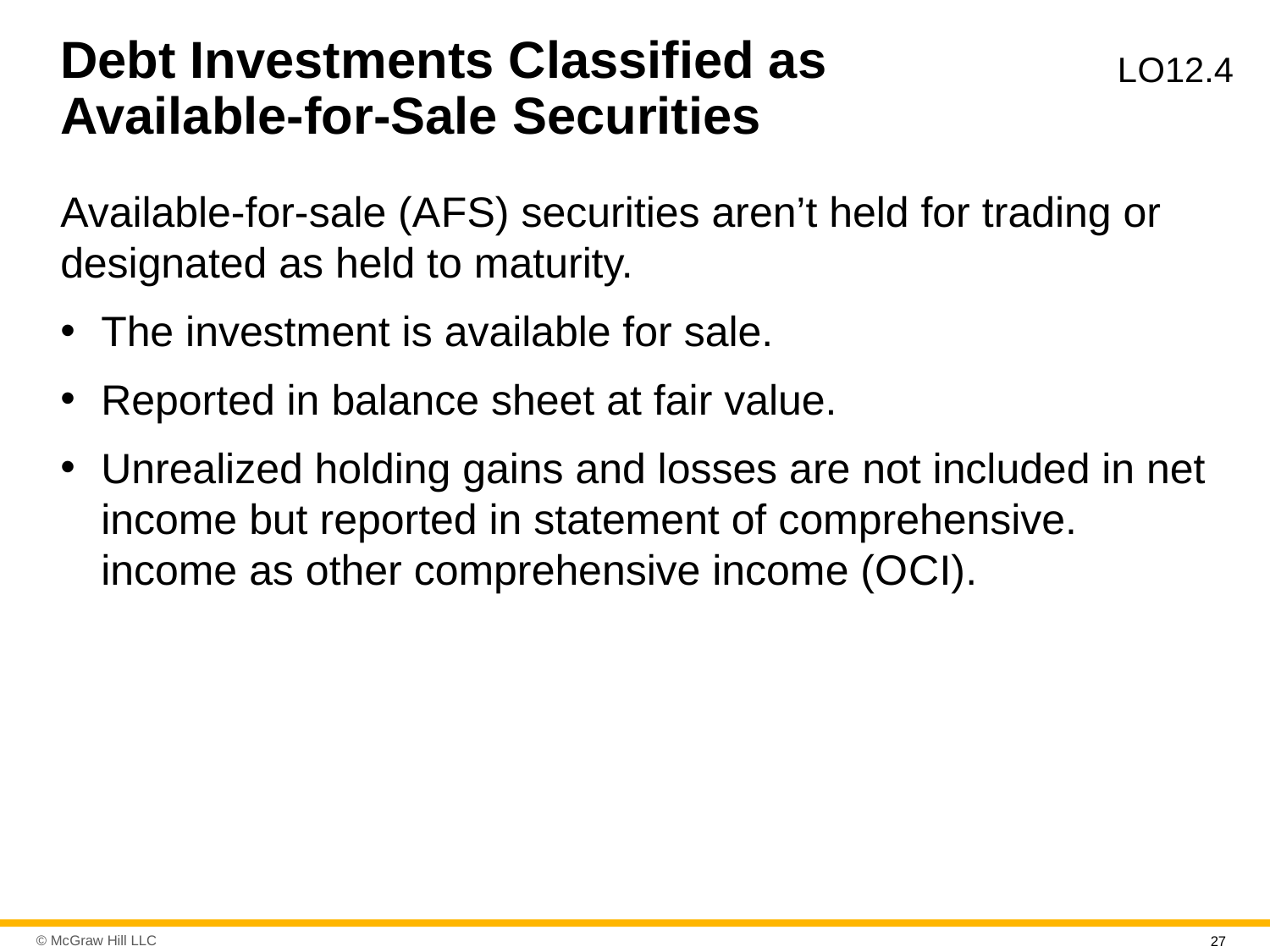

# Debt Investments Classified as Available-for-Sale Securities
L O12.4
Available-for-sale (A F S) securities aren’t held for trading or designated as held to maturity.
The investment is available for sale.
Reported in balance sheet at fair value.
Unrealized holding gains and losses are not included in net income but reported in statement of comprehensive. income as other comprehensive income (O C I).
27